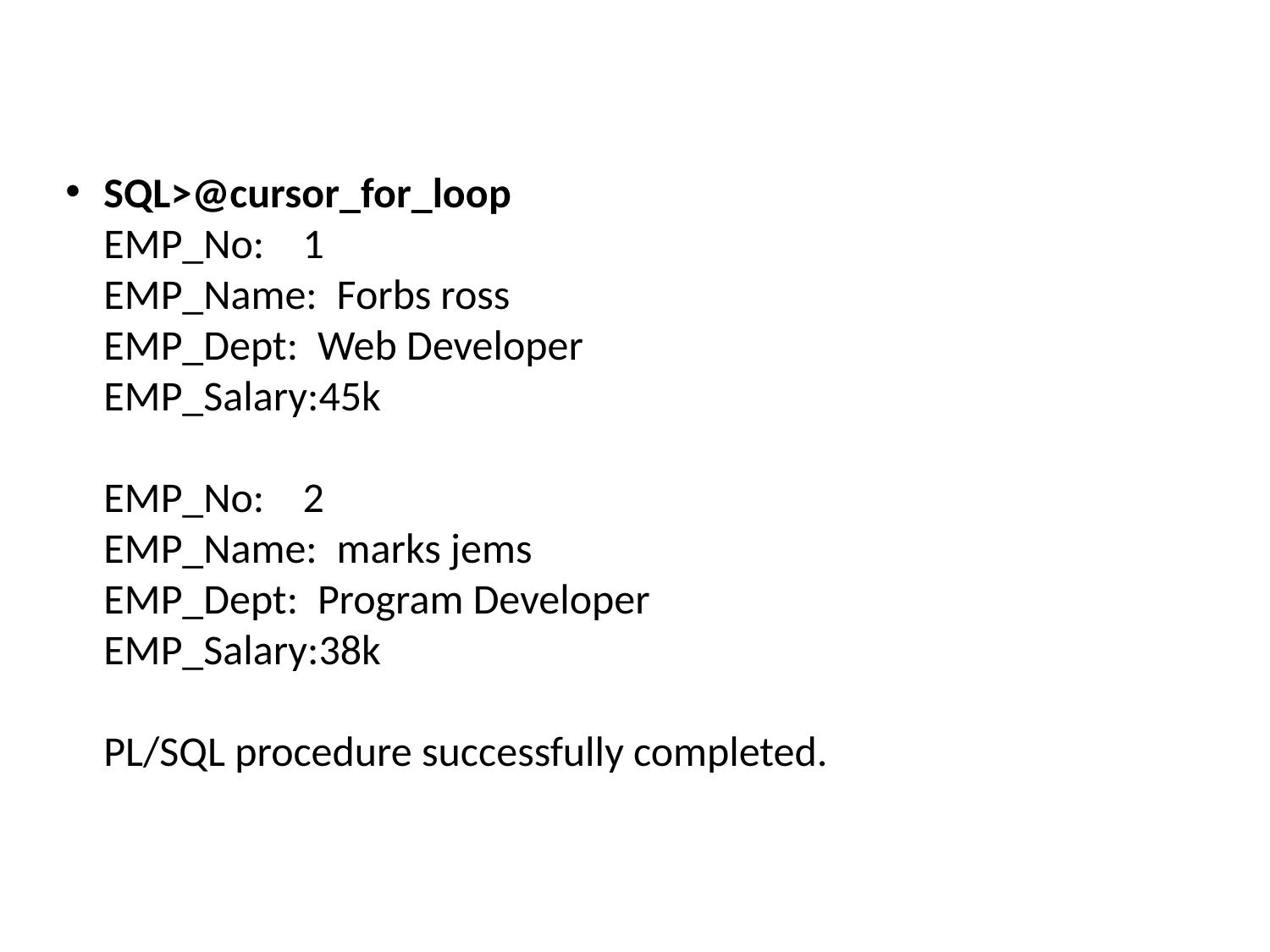

SQL>@cursor_for_loop
EMP_No:    1
EMP_Name:  Forbs ross
EMP_Dept:  Web Developer
EMP_Salary:45k
EMP_No:    2
EMP_Name:  marks jems
EMP_Dept:  Program Developer
EMP_Salary:38k
PL/SQL procedure successfully completed.